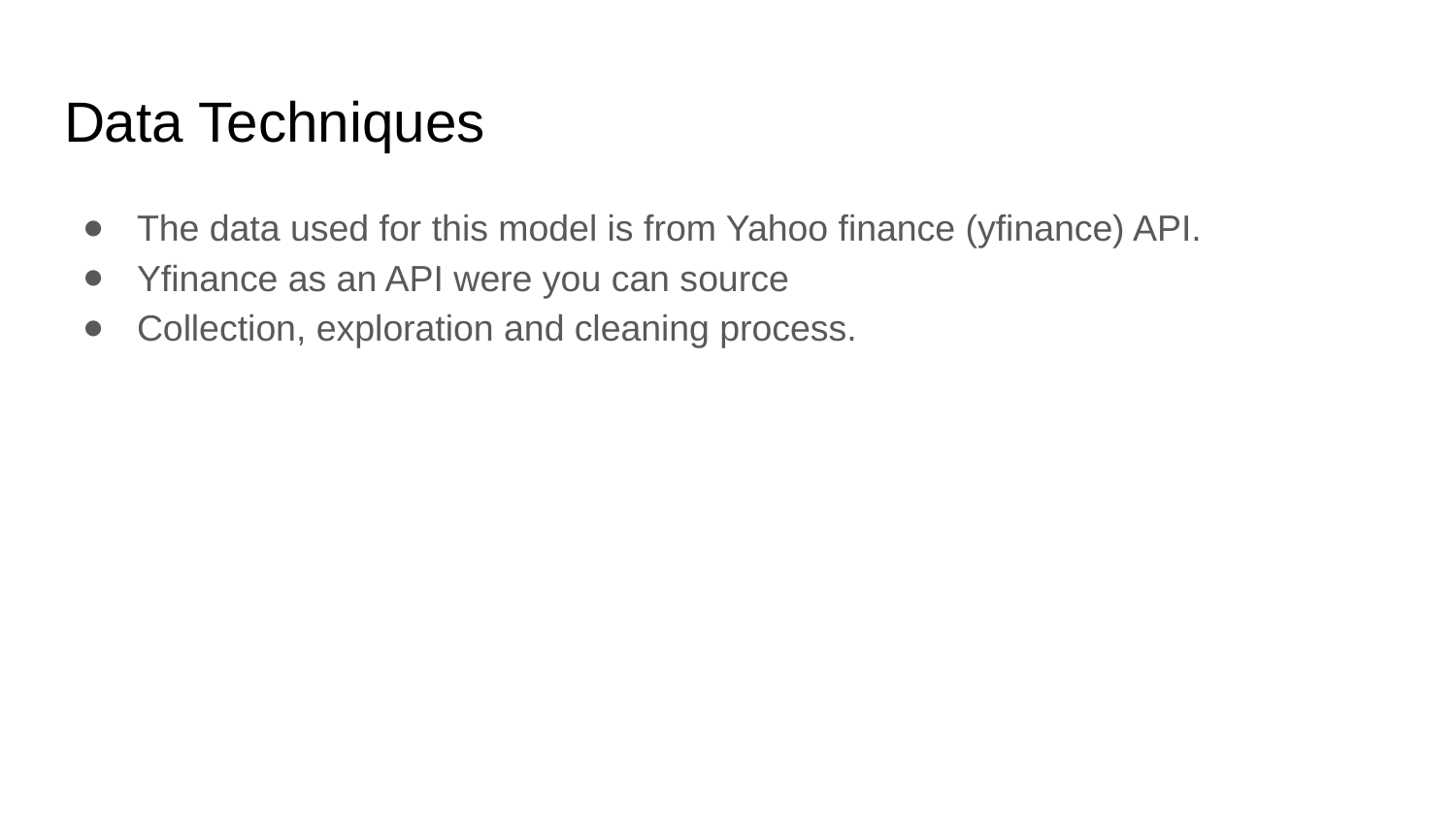

# Data Techniques
The data used for this model is from Yahoo finance (yfinance) API.
Yfinance as an API were you can source
Collection, exploration and cleaning process.